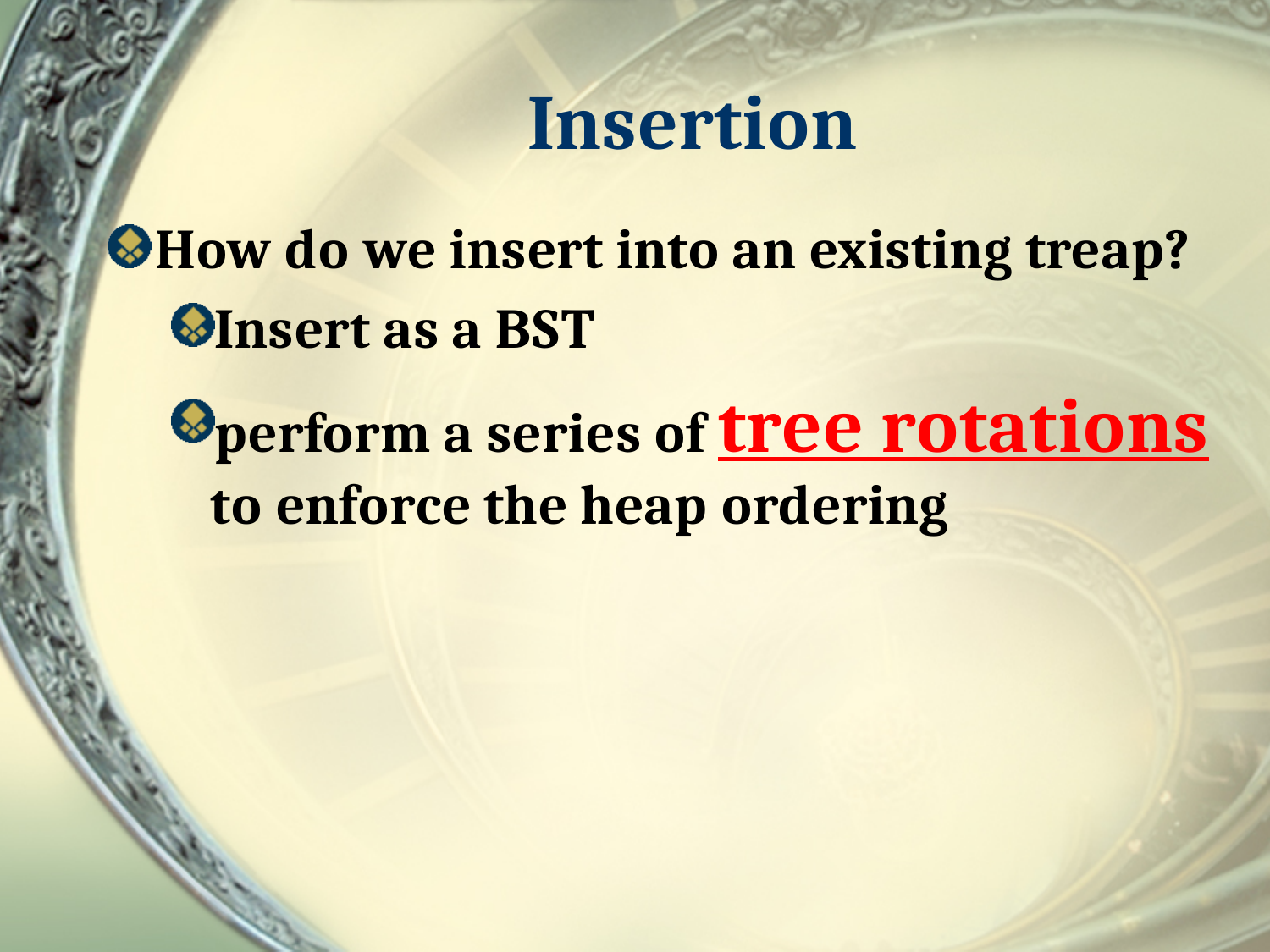

# Insertion
How do we insert into an existing treap?
Insert as a BST
perform a series of tree rotations to enforce the heap ordering